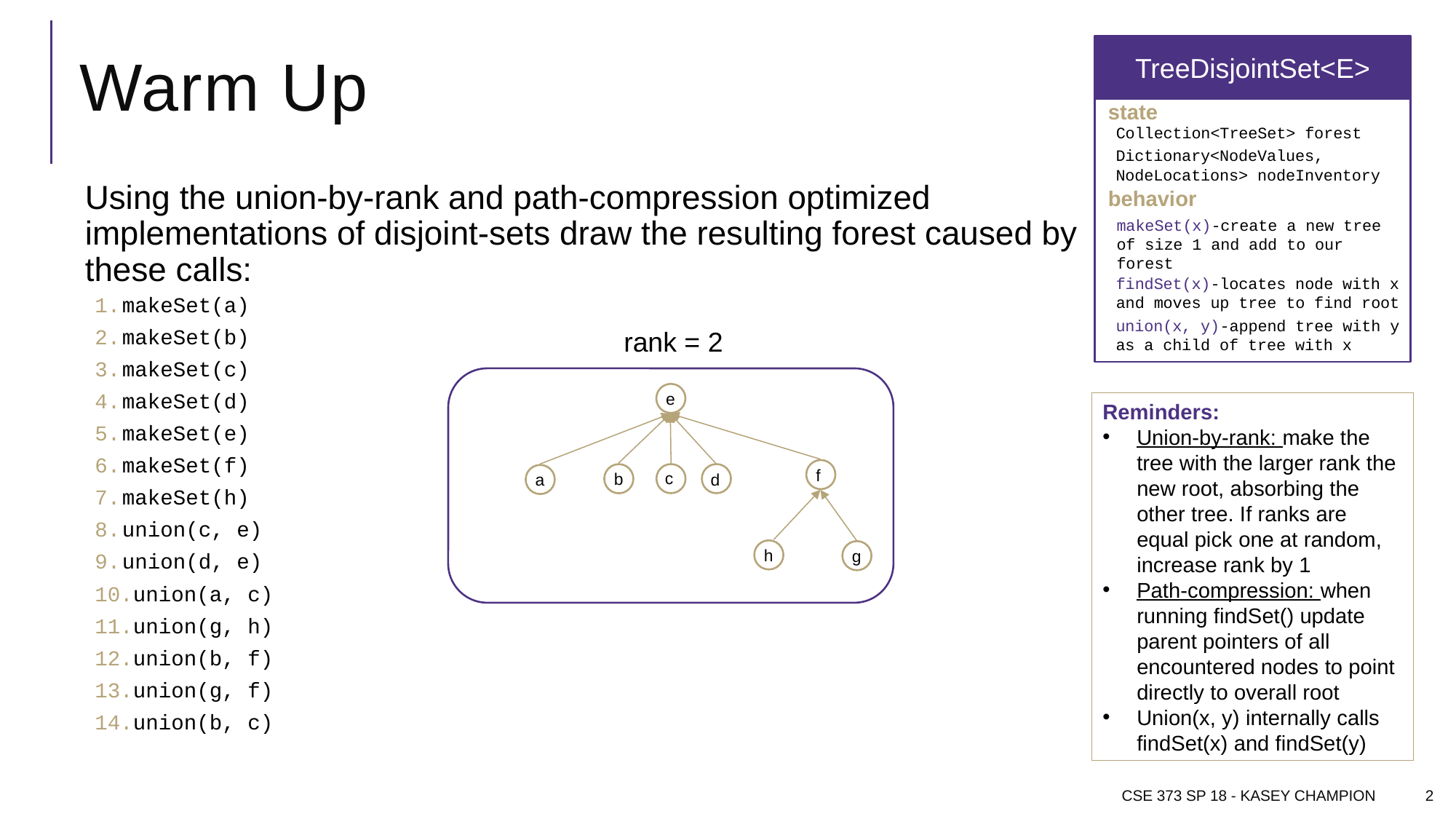

# Warm Up
TreeDisjointSet<E>
state

Collection<TreeSet> forest
behavior
makeSet(x)-create a new tree of size 1 and add to our forest
findSet(x)-locates node with x and moves up tree to find root
union(x, y)-append tree with y as a child of tree with x
Dictionary<NodeValues, NodeLocations> nodeInventory
Using the union-by-rank and path-compression optimized implementations of disjoint-sets draw the resulting forest caused by these calls:
makeSet(a)
makeSet(b)
makeSet(c)
makeSet(d)
makeSet(e)
makeSet(f)
makeSet(h)
union(c, e)
union(d, e)
union(a, c)
union(g, h)
union(b, f)
union(g, f)
union(b, c)
rank = 2

e

Reminders:
Union-by-rank: make the tree with the larger rank the new root, absorbing the other tree. If ranks are equal pick one at random, increase rank by 1
Path-compression: when running findSet() update parent pointers of all encountered nodes to point directly to overall root
Union(x, y) internally calls findSet(x) and findSet(y)
f

c

b

d

a

h

g

CSE 373 SP 18 - Kasey Champion
2